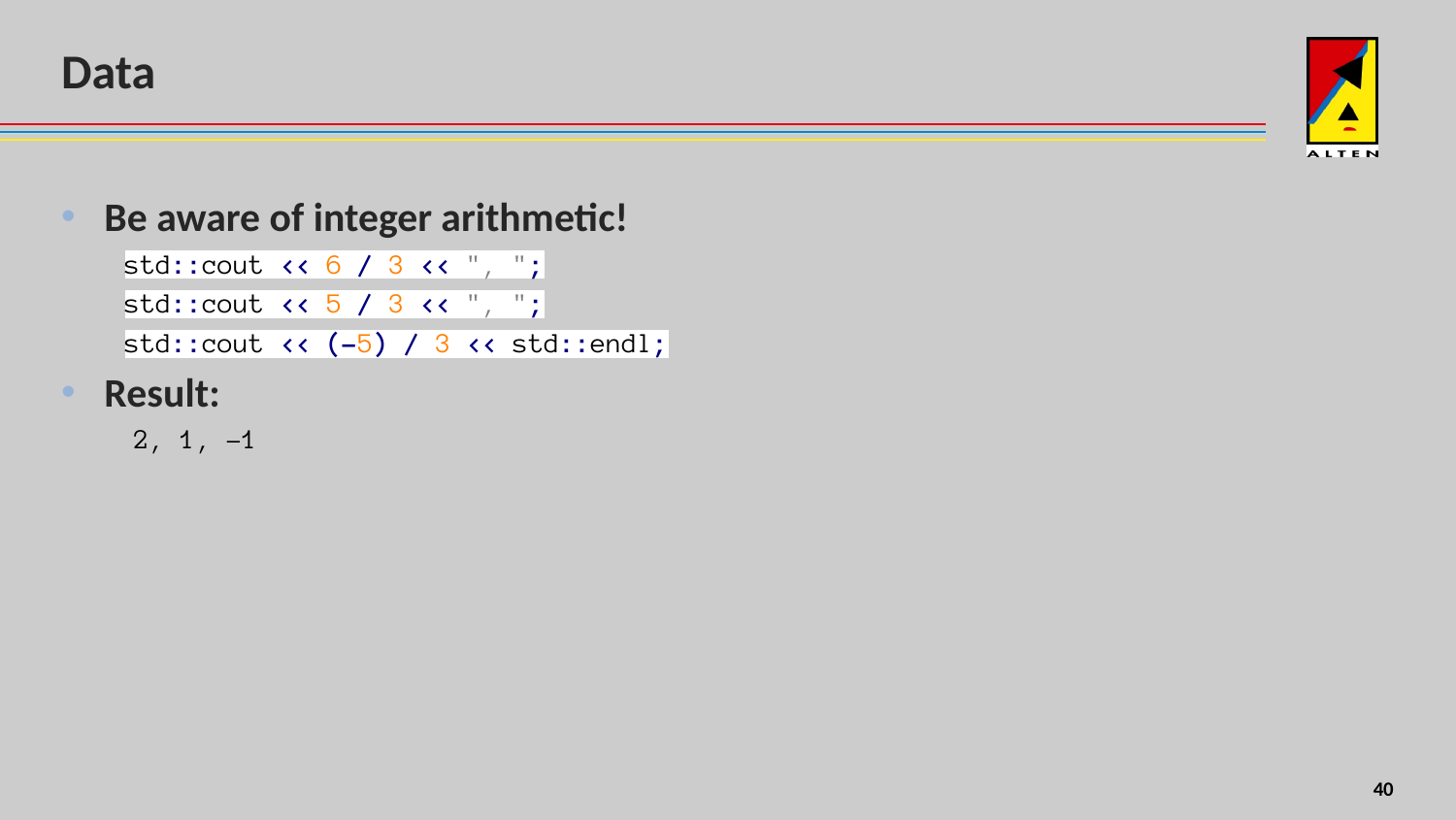

# Data
Be aware of integer arithmetic!
std::cout << 6 / 3 << ", ";
std::cout << 5 / 3 << ", ";
std::cout << (-5) / 3 << std::endl;
Result:
2, 1, -1
40